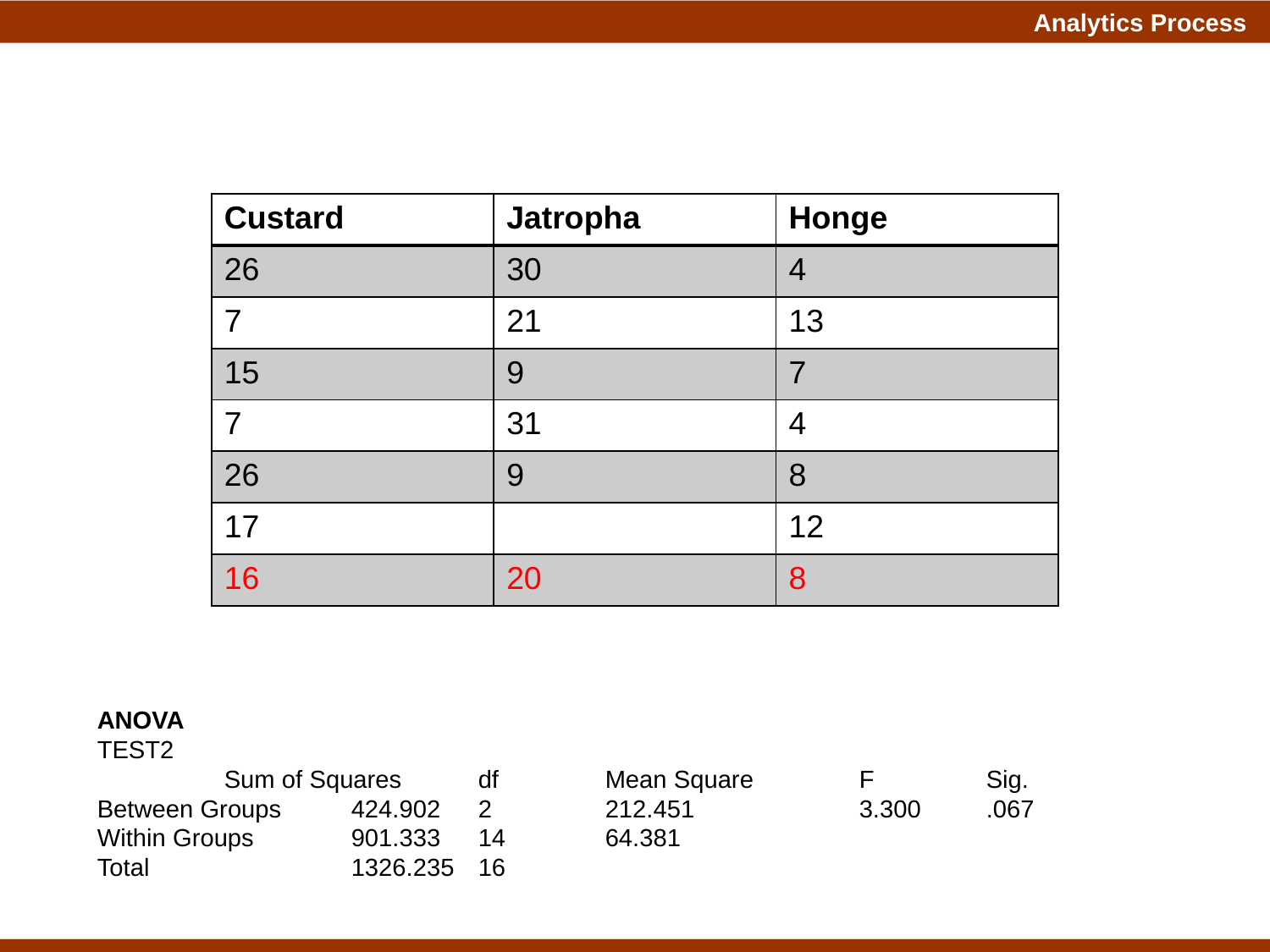

| Custard | Jatropha | Honge |
| --- | --- | --- |
| 26 | 30 | 4 |
| 7 | 21 | 13 |
| 15 | 9 | 7 |
| 7 | 31 | 4 |
| 26 | 9 | 8 |
| 17 |  | 12 |
| 16 | 20 | 8 |

ANOVA
TEST2
	Sum of Squares	df	Mean Square	F	Sig.
Between Groups	424.902	2	212.451		3.300	.067
Within Groups	901.333	14	64.381
Total		1326.235	16